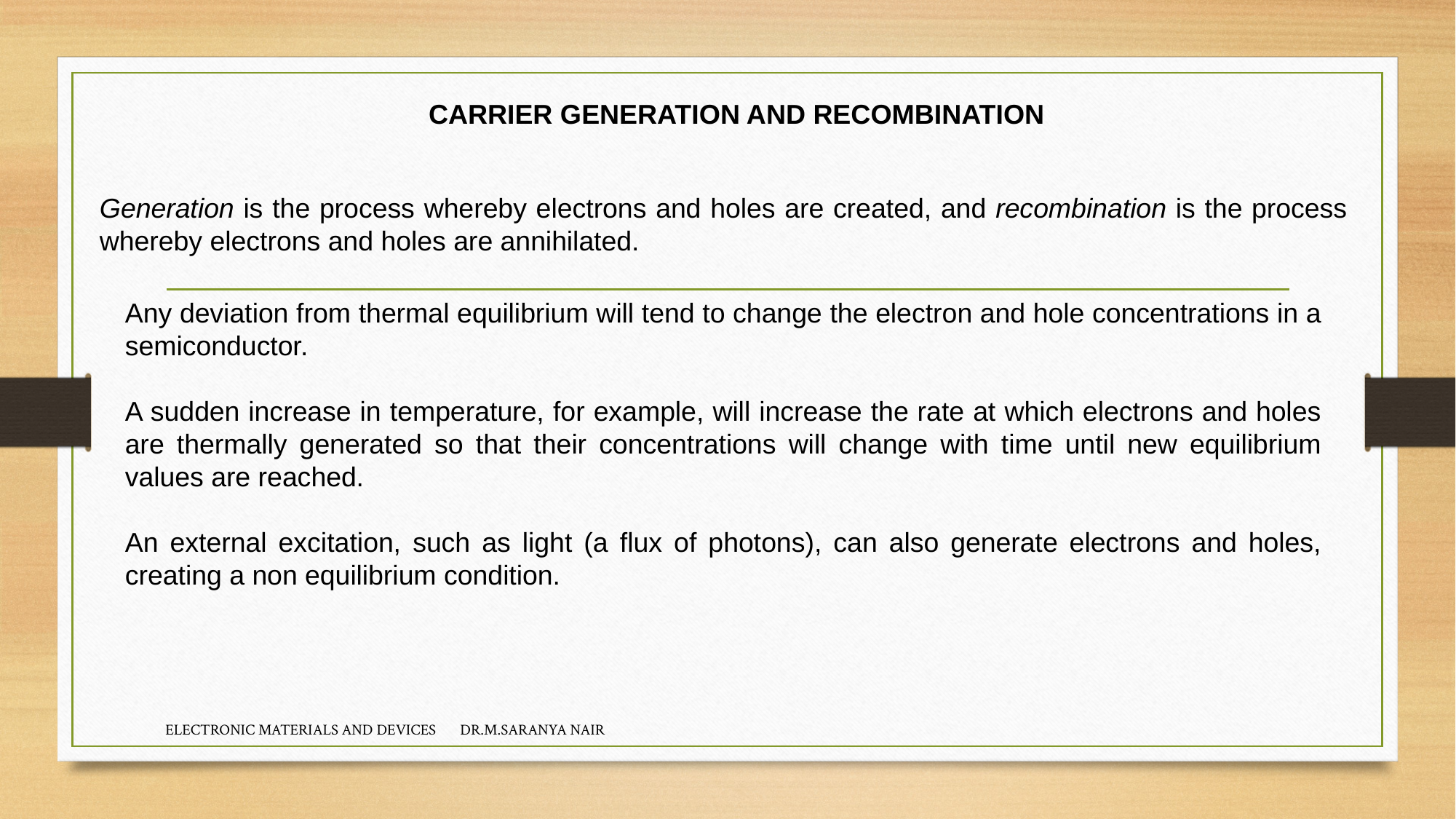

CARRIER GENERATION AND RECOMBINATION
Generation is the process whereby electrons and holes are created, and recombination is the process whereby electrons and holes are annihilated.
Any deviation from thermal equilibrium will tend to change the electron and hole concentrations in a semiconductor.

A sudden increase in temperature, for example, will increase the rate at which electrons and holes are thermally generated so that their concentrations will change with time until new equilibrium values are reached.

An external excitation, such as light (a flux of photons), can also generate electrons and holes, creating a non equilibrium condition.
ELECTRONIC MATERIALS AND DEVICES       DR.M.SARANYA NAIR